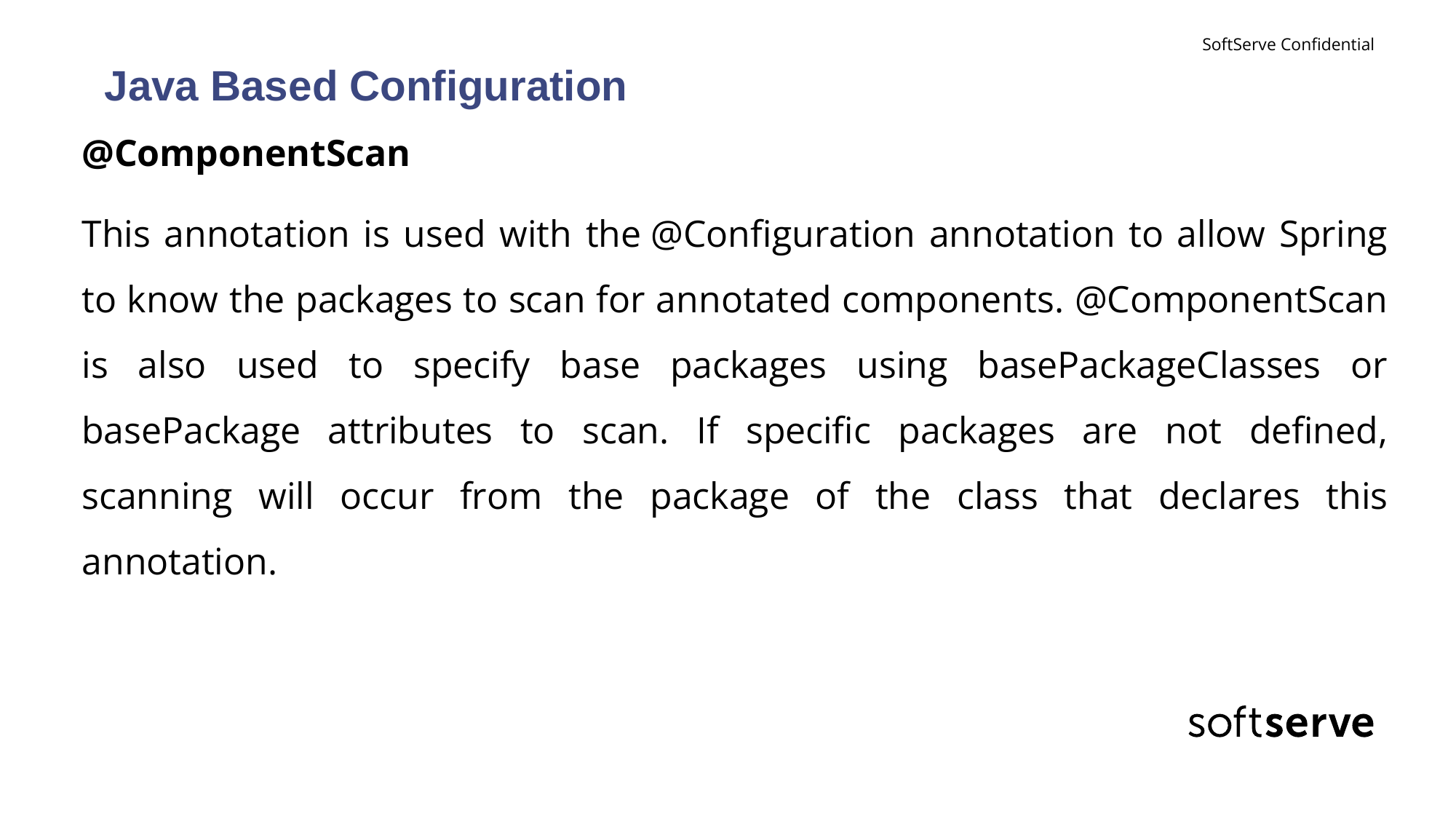

# Java Based Configuration
@ComponentScan
This annotation is used with the @Configuration annotation to allow Spring to know the packages to scan for annotated components. @ComponentScan is also used to specify base packages using basePackageClasses or basePackage attributes to scan. If specific packages are not defined, scanning will occur from the package of the class that declares this annotation.